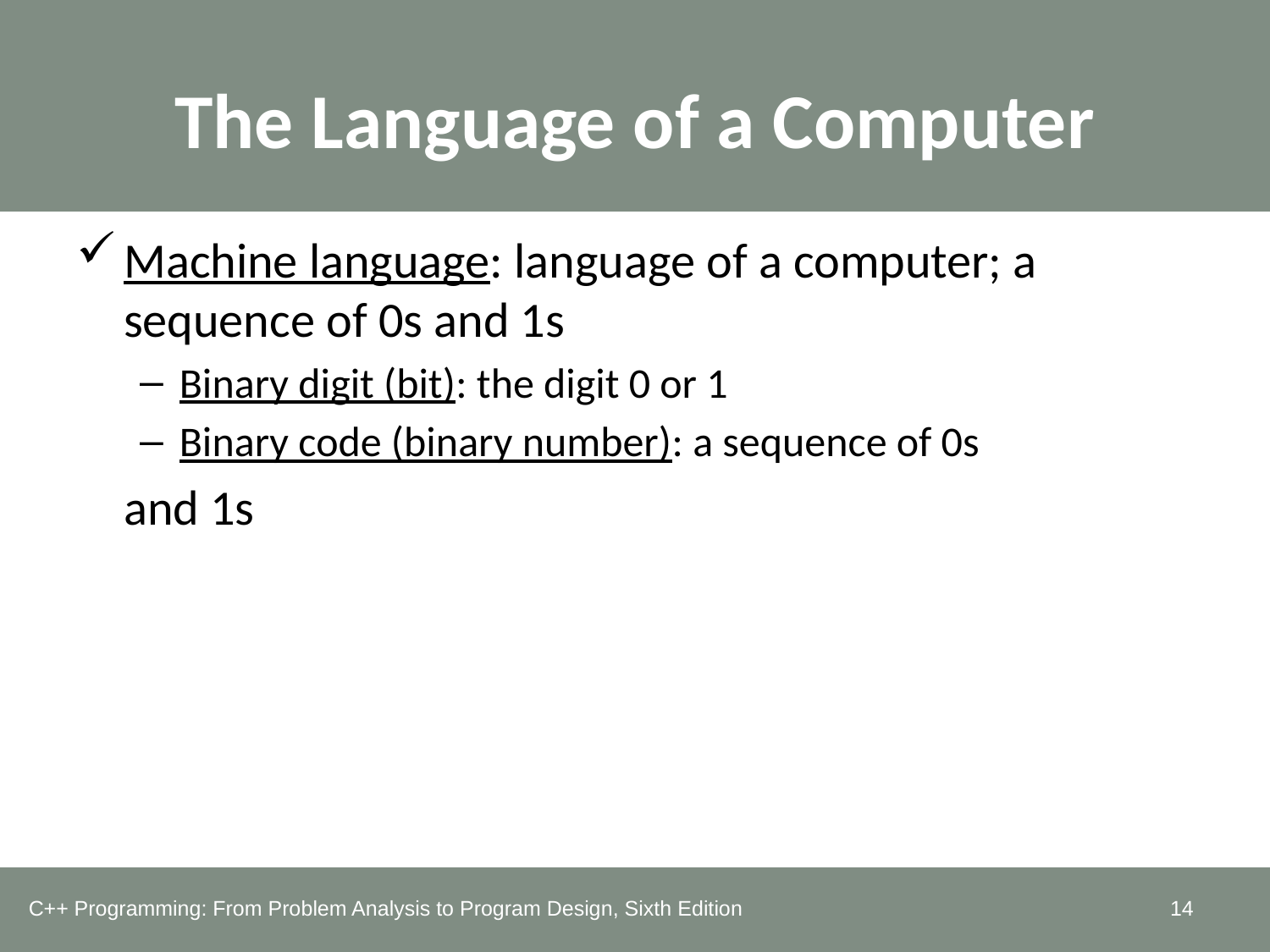

# The Language of a Computer
Machine language: language of a computer; a sequence of 0s and 1s
Binary digit (bit): the digit 0 or 1
Binary code (binary number): a sequence of 0s
	and 1s
C++ Programming: From Problem Analysis to Program Design, Sixth Edition
14